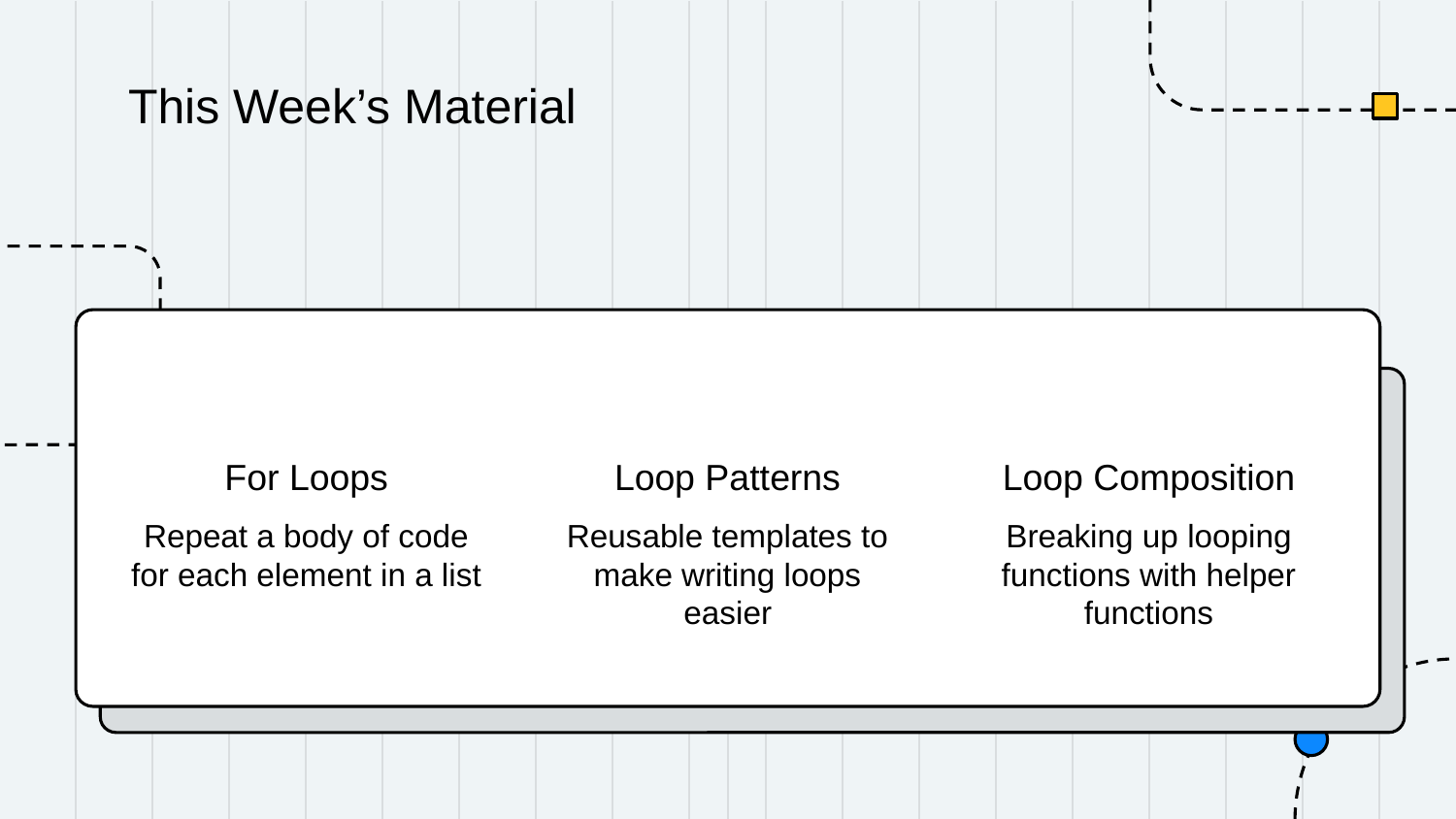

# This Week’s Material
For Loops
Loop Patterns
Loop Composition
Repeat a body of code for each element in a list
Reusable templates to make writing loops easier
Breaking up looping functions with helper functions